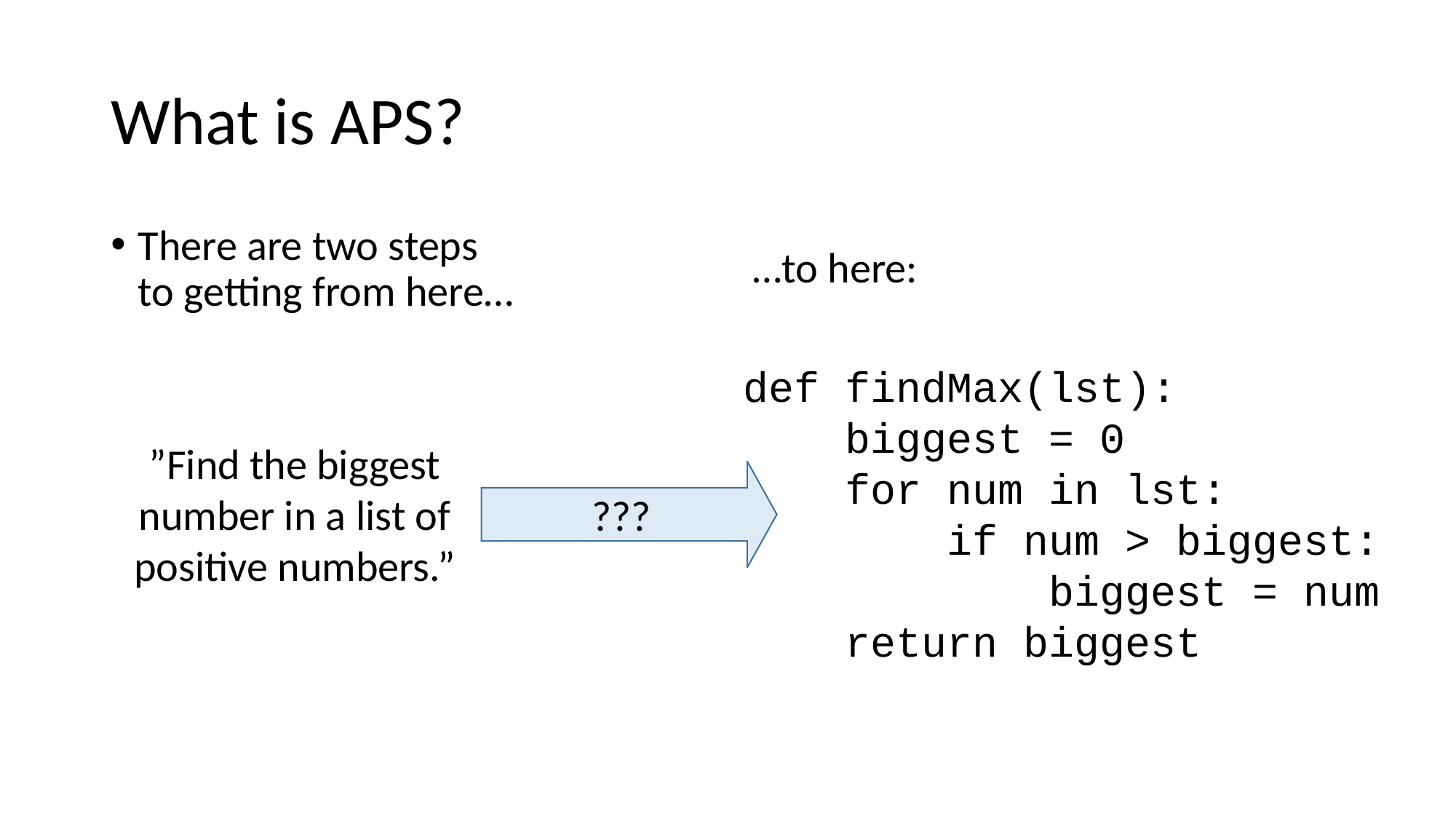

# What is APS?
There are two steps to getting from here…
…to here:
def findMax(lst):
    biggest = 0
    for num in lst:
        if num > biggest:
            biggest = num
    return biggest
”Find the biggest number in a list of positive numbers.”
???